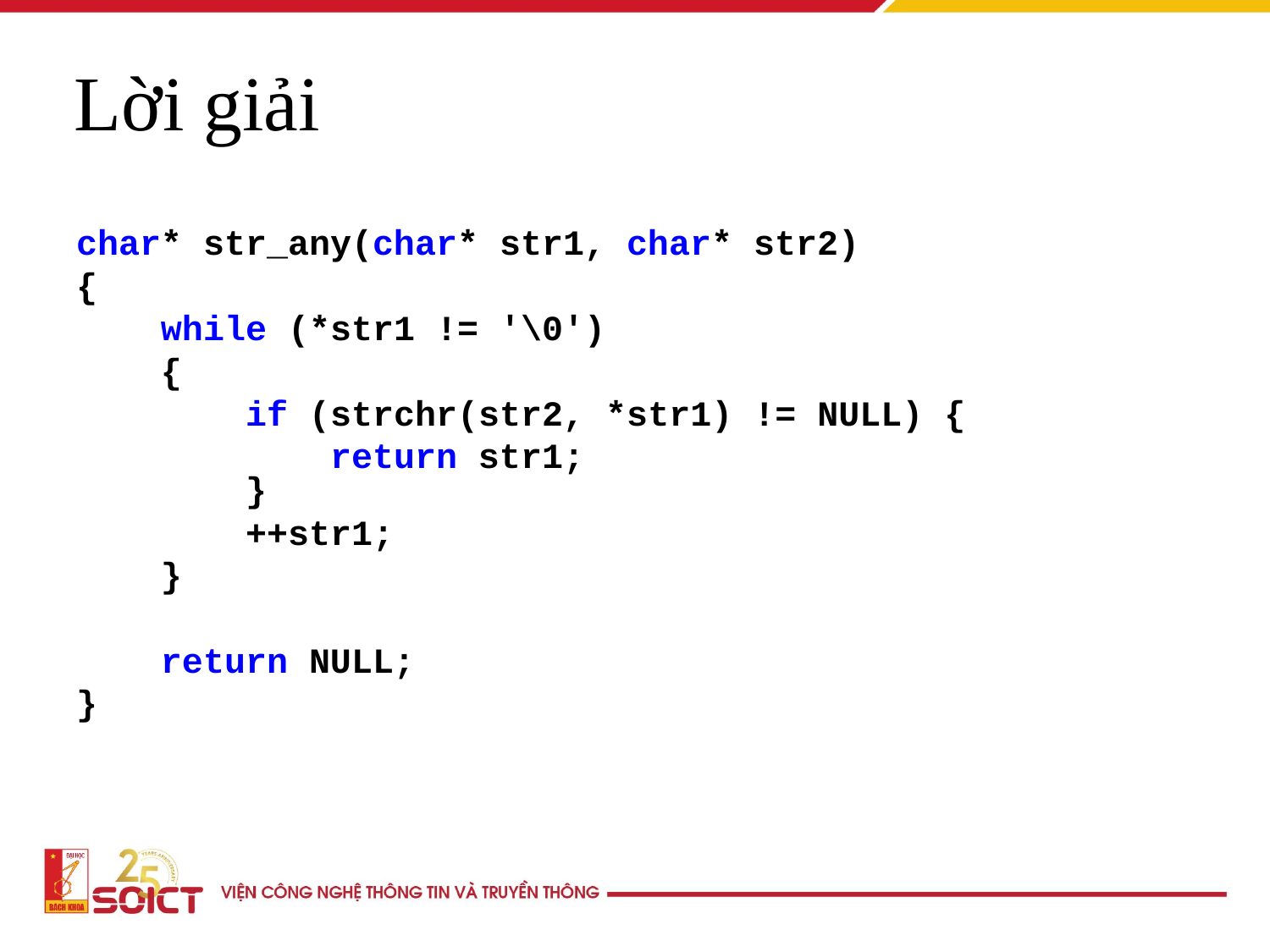

Lời giải
char* str_any(char* str1, char* str2)
{
    while (*str1 != '\0')
    {
        if (strchr(str2, *str1) != NULL) {
            return str1;
        }
        ++str1;
    }

    return NULL;
}